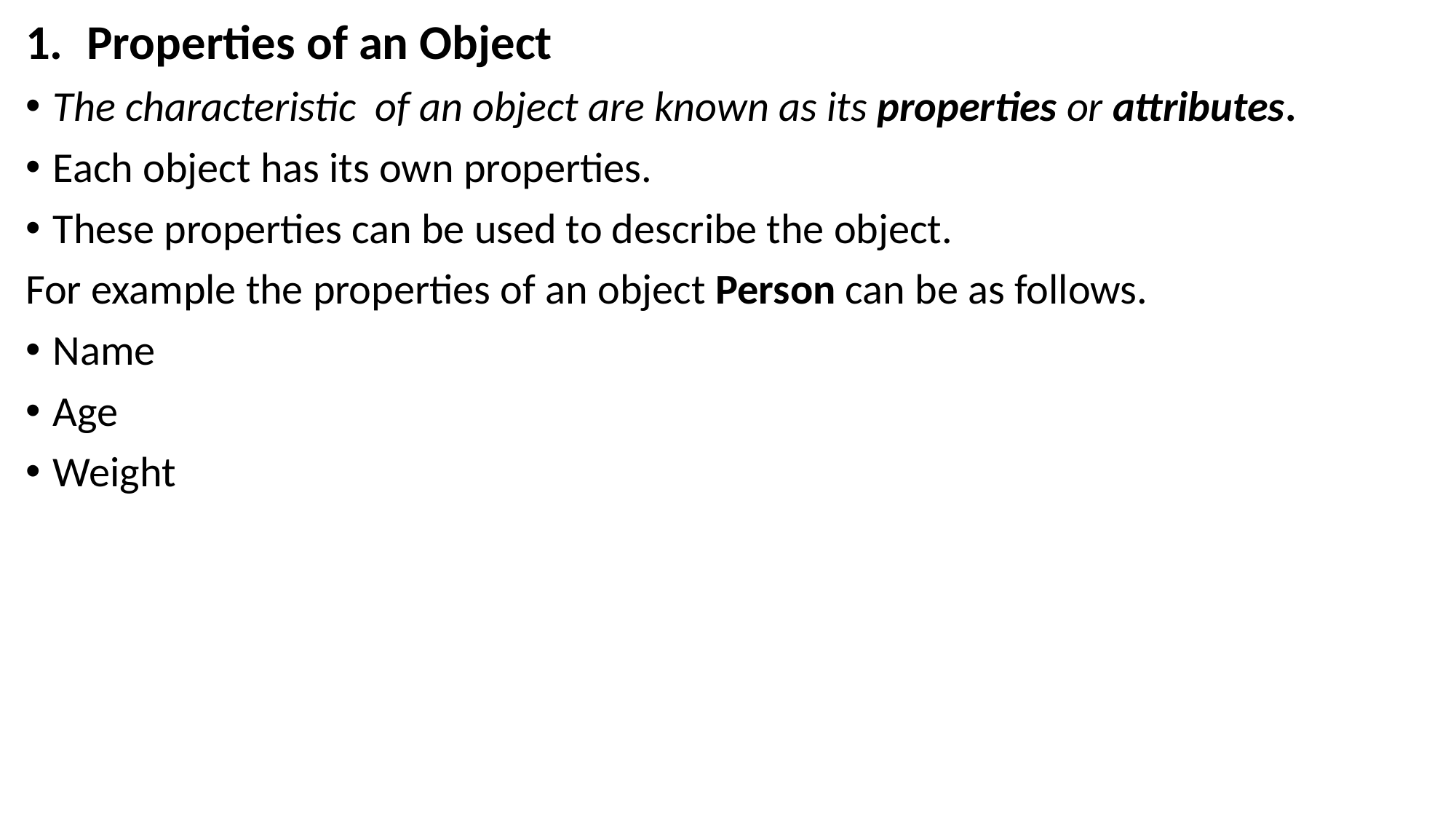

Properties of an Object
The characteristic  of an object are known as its properties or attributes.
Each object has its own properties.
These properties can be used to describe the object.
For example the properties of an object Person can be as follows.
Name
Age
Weight